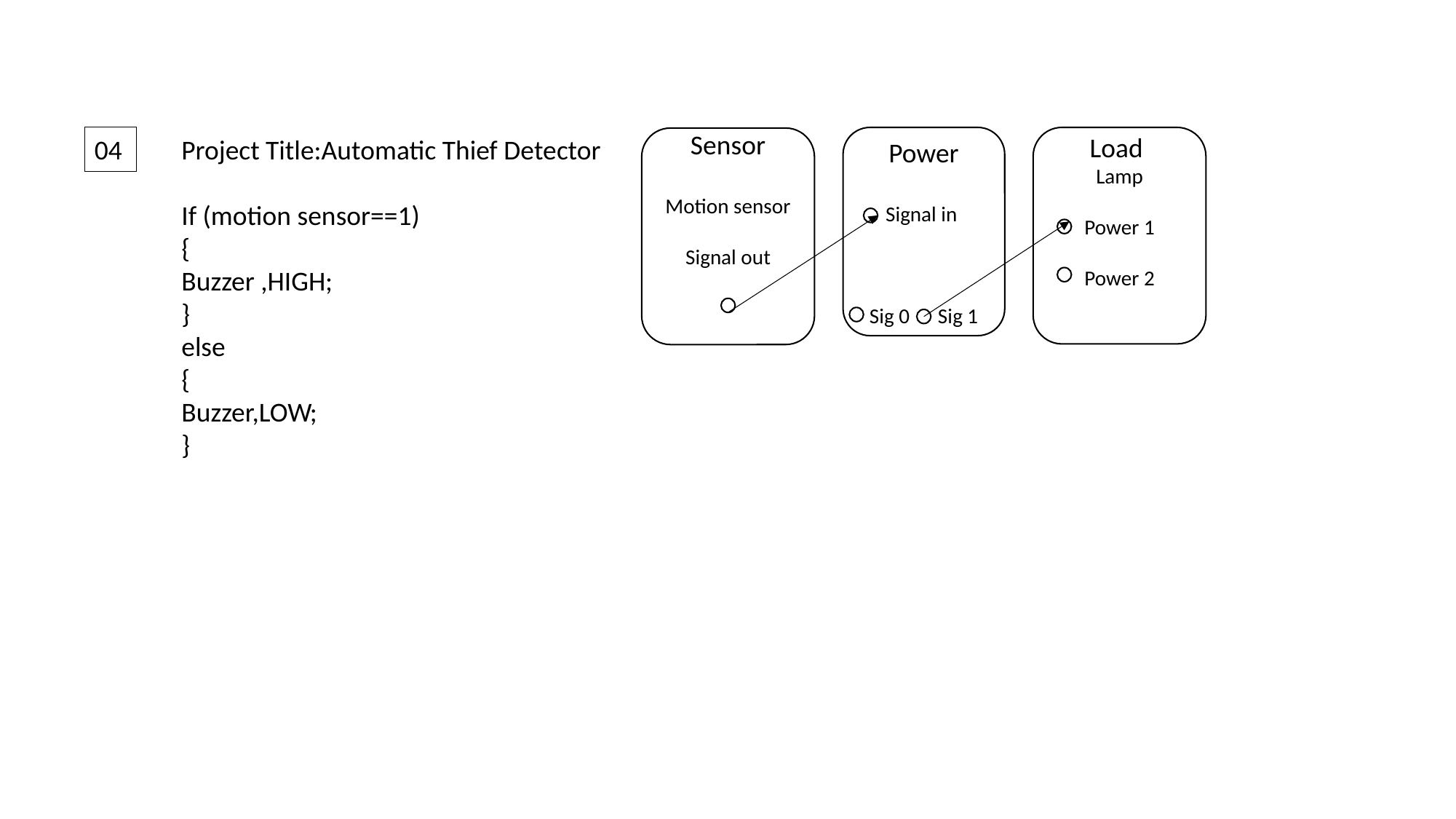

04

Project Title:Automatic Thief Detector

If (motion sensor==1)
{
Buzzer ,HIGH;
}
else
{
Buzzer,LOW;
}
Power

Signal in

Sig 0      Sig 1
Load
Lamp

Power 1

Power 2

Sensor

Motion sensor

Signal out